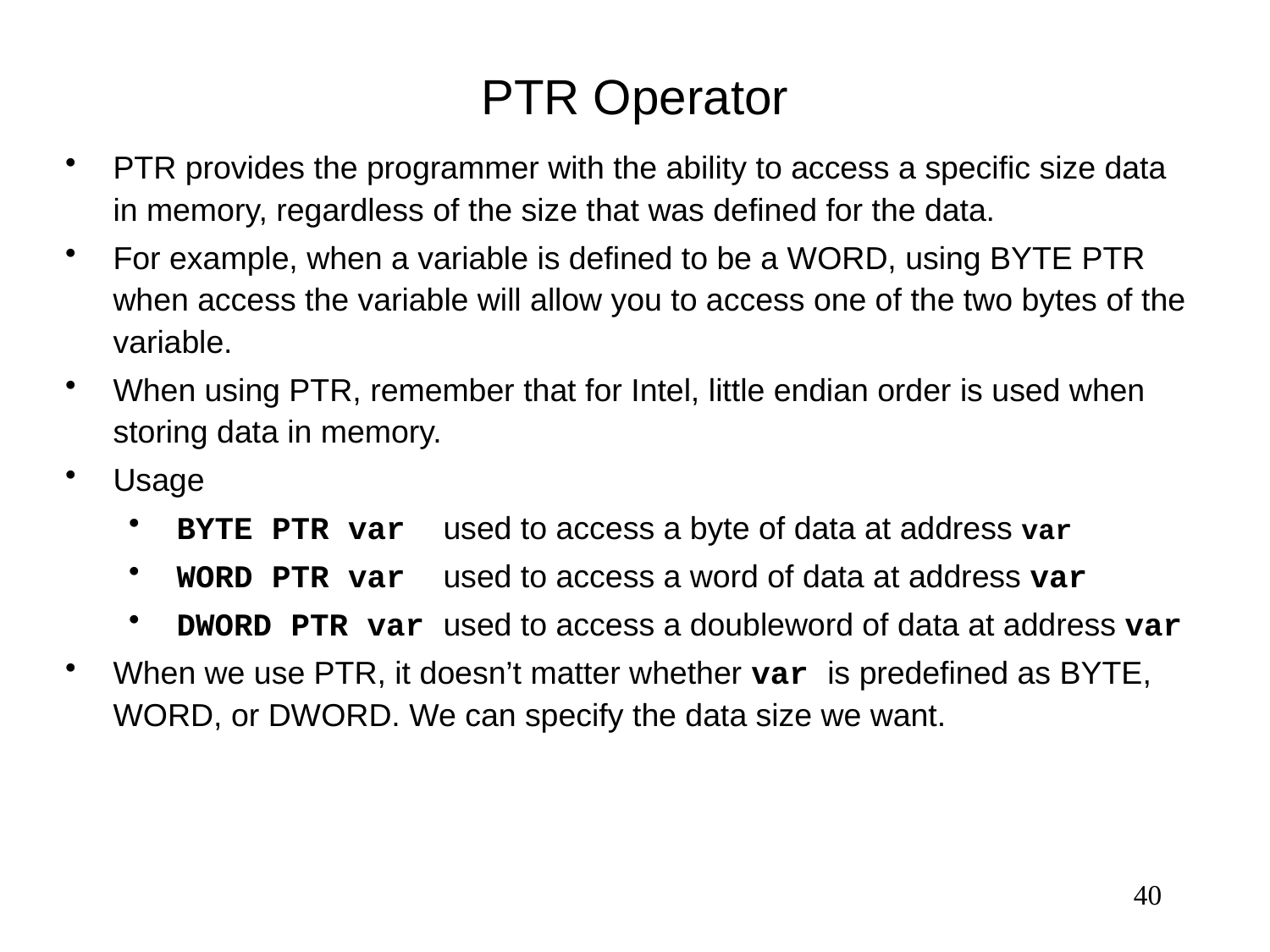

# PTR Operator
PTR provides the programmer with the ability to access a specific size data in memory, regardless of the size that was defined for the data.
For example, when a variable is defined to be a WORD, using BYTE PTR when access the variable will allow you to access one of the two bytes of the variable.
When using PTR, remember that for Intel, little endian order is used when storing data in memory.
Usage
BYTE PTR var  used to access a byte of data at address var
WORD PTR var  used to access a word of data at address var
DWORD PTR var used to access a doubleword of data at address var
When we use PTR, it doesn’t matter whether var is predefined as BYTE, WORD, or DWORD. We can specify the data size we want.
40